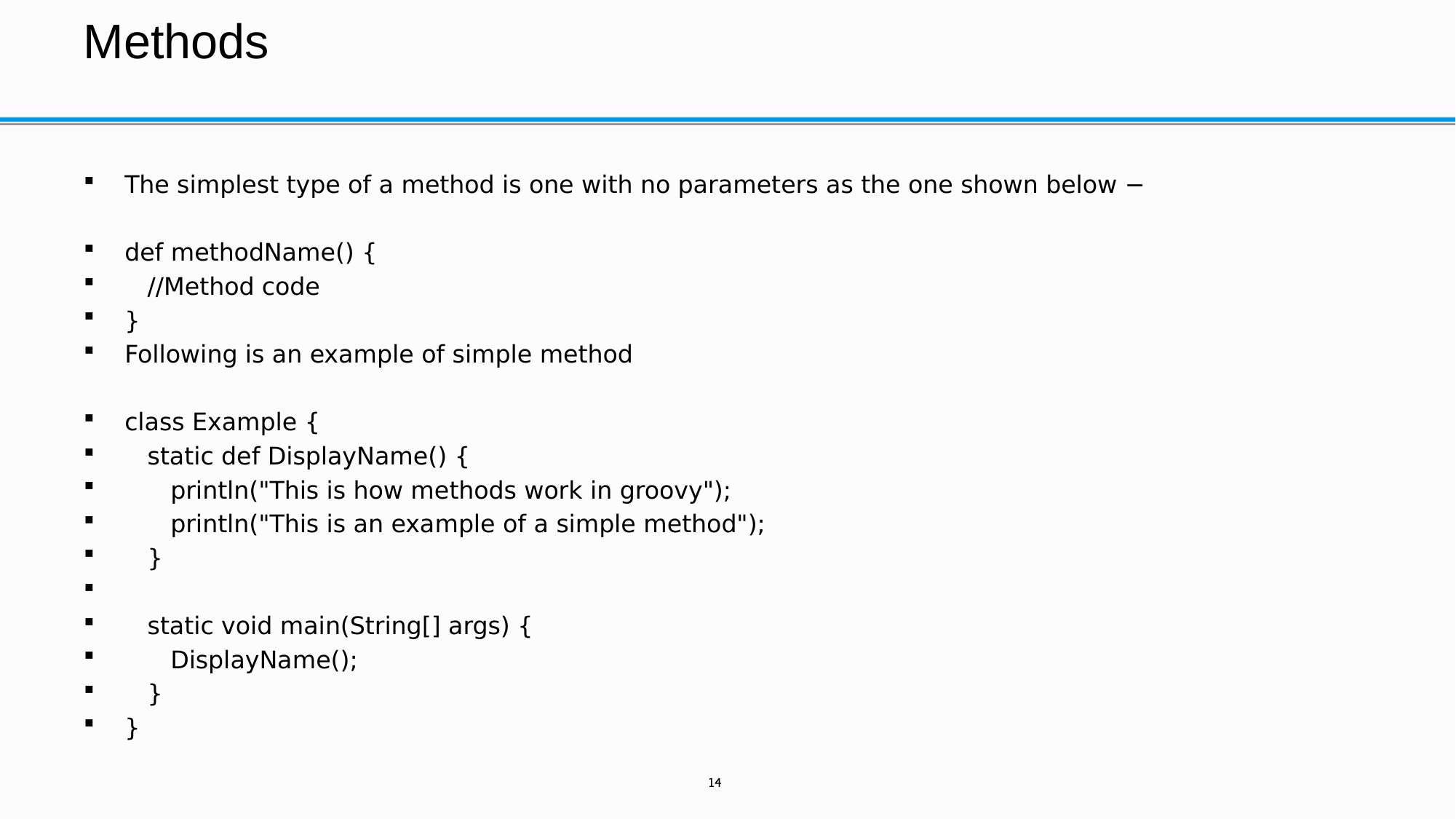

# Methods
The simplest type of a method is one with no parameters as the one shown below −

def methodName() {
   //Method code
}
Following is an example of simple method

class Example {
   static def DisplayName() {
      println("This is how methods work in groovy");
      println("This is an example of a simple method");
   }

   static void main(String[] args) {
      DisplayName();
   }
}